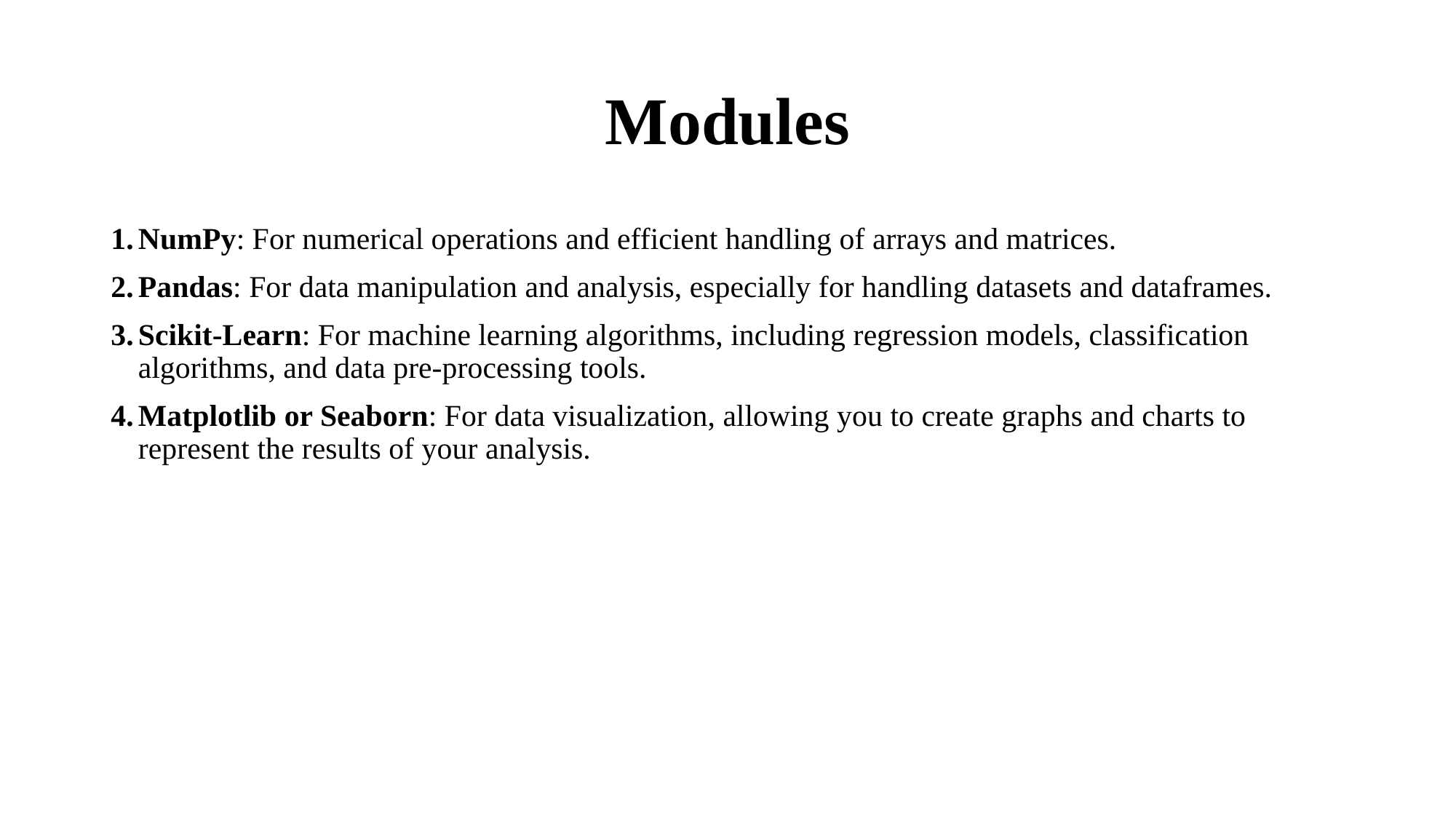

# Modules
NumPy: For numerical operations and efficient handling of arrays and matrices.
Pandas: For data manipulation and analysis, especially for handling datasets and dataframes.
Scikit-Learn: For machine learning algorithms, including regression models, classification algorithms, and data pre-processing tools.
Matplotlib or Seaborn: For data visualization, allowing you to create graphs and charts to represent the results of your analysis.